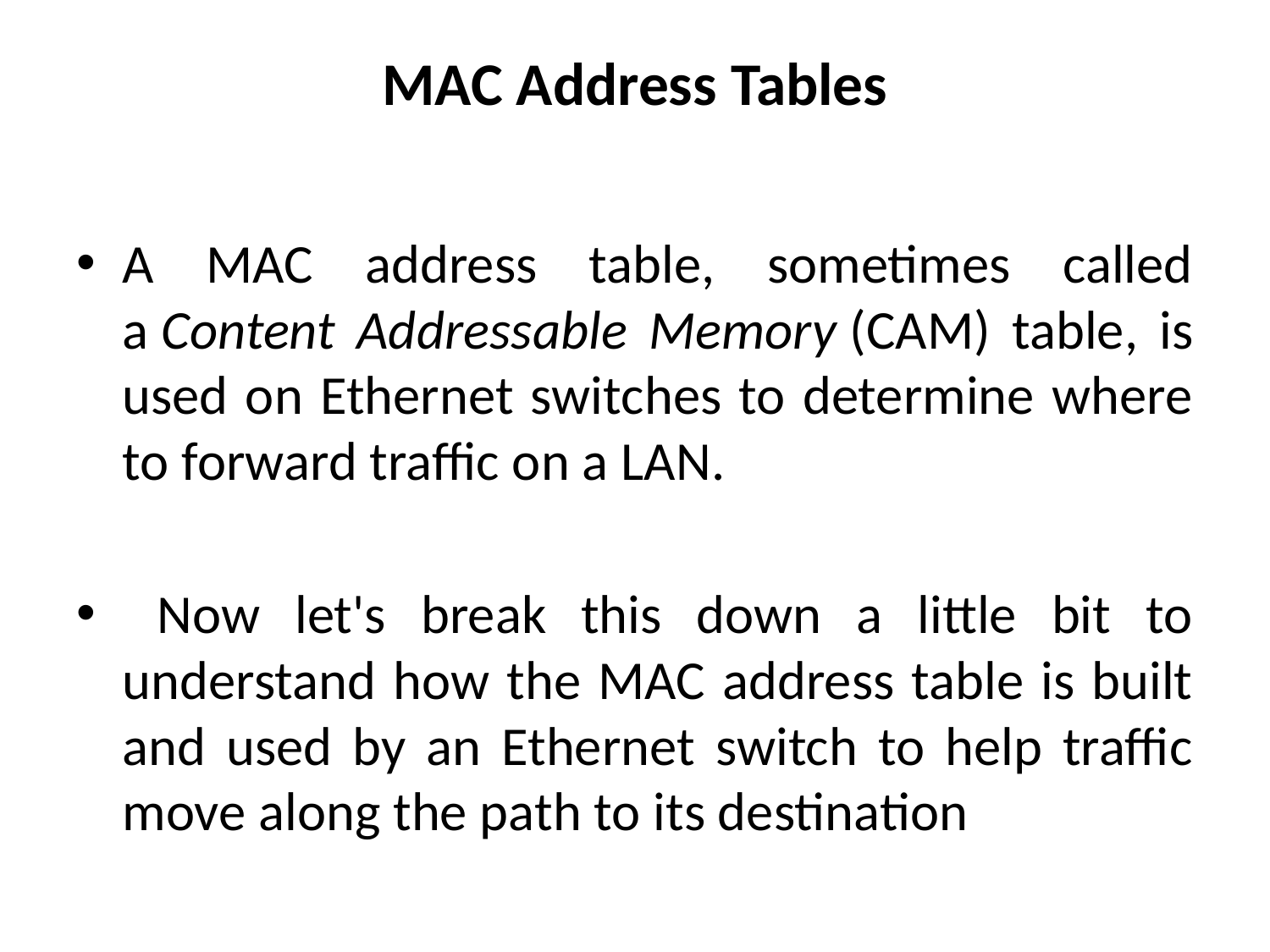

# MAC Address Tables
A MAC address table, sometimes called a Content Addressable Memory (CAM) table, is used on Ethernet switches to determine where to forward traffic on a LAN.

 Now let's break this down a little bit to understand how the MAC address table is built and used by an Ethernet switch to help traffic move along the path to its destination